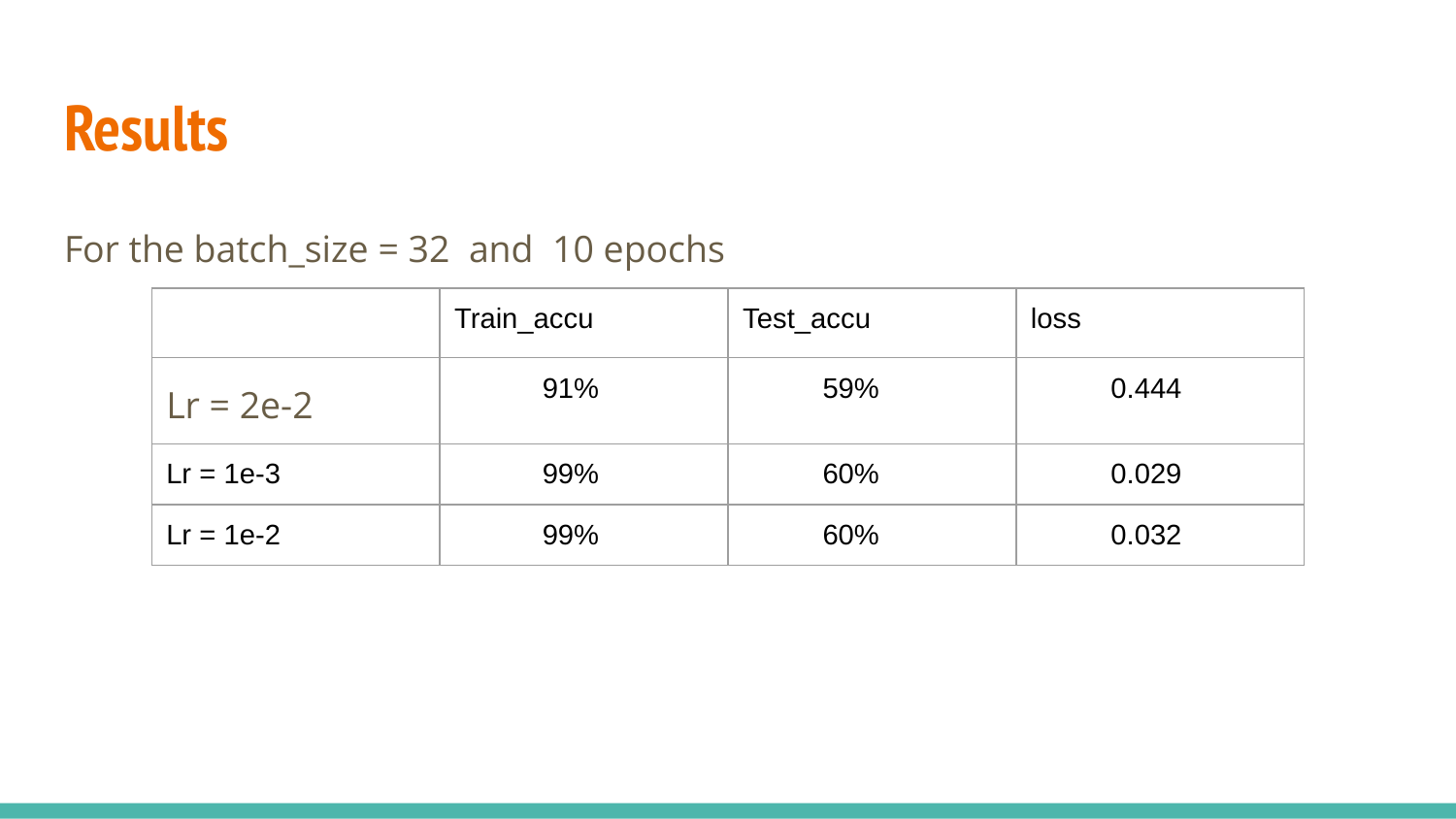

# Results
For the batch_size = 32  and  10 epochs

|  | Train\_accu | Test\_accu | loss |
| --- | --- | --- | --- |
| Lr = 2e-2 | 91% | 59% | 0.444 |
| Lr = 1e-3 | 99% | 60% | 0.029 |
| Lr = 1e-2 | 99% | 60% | 0.032 |